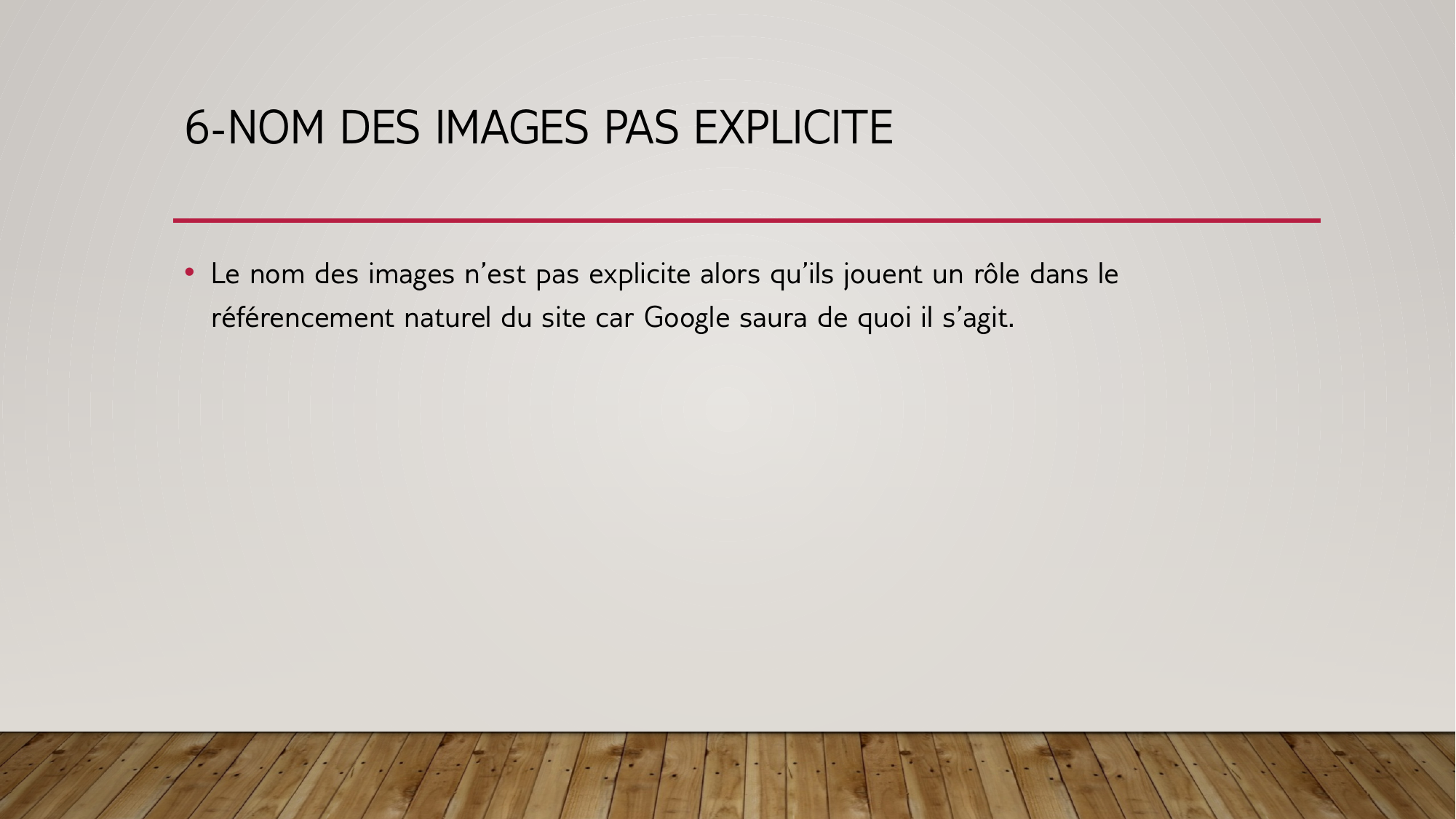

# 6-Nom des images pas explicite
Le nom des images n’est pas explicite alors qu’ils jouent un rôle dans le référencement naturel du site car Google saura de quoi il s’agit.